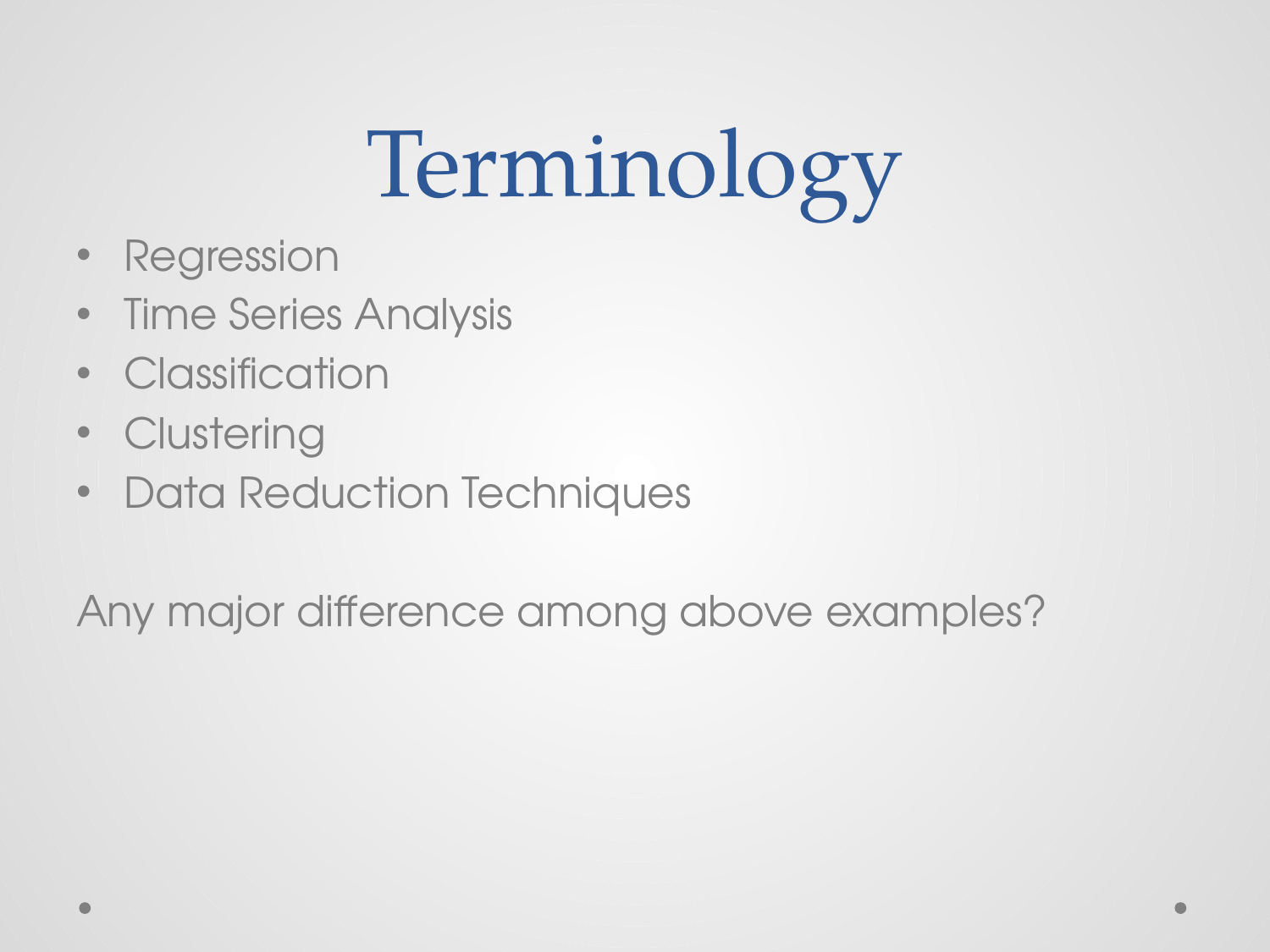

# Terminology
Regression
Time Series Analysis
Classification
Clustering
Data Reduction Techniques

Any major difference among above examples?